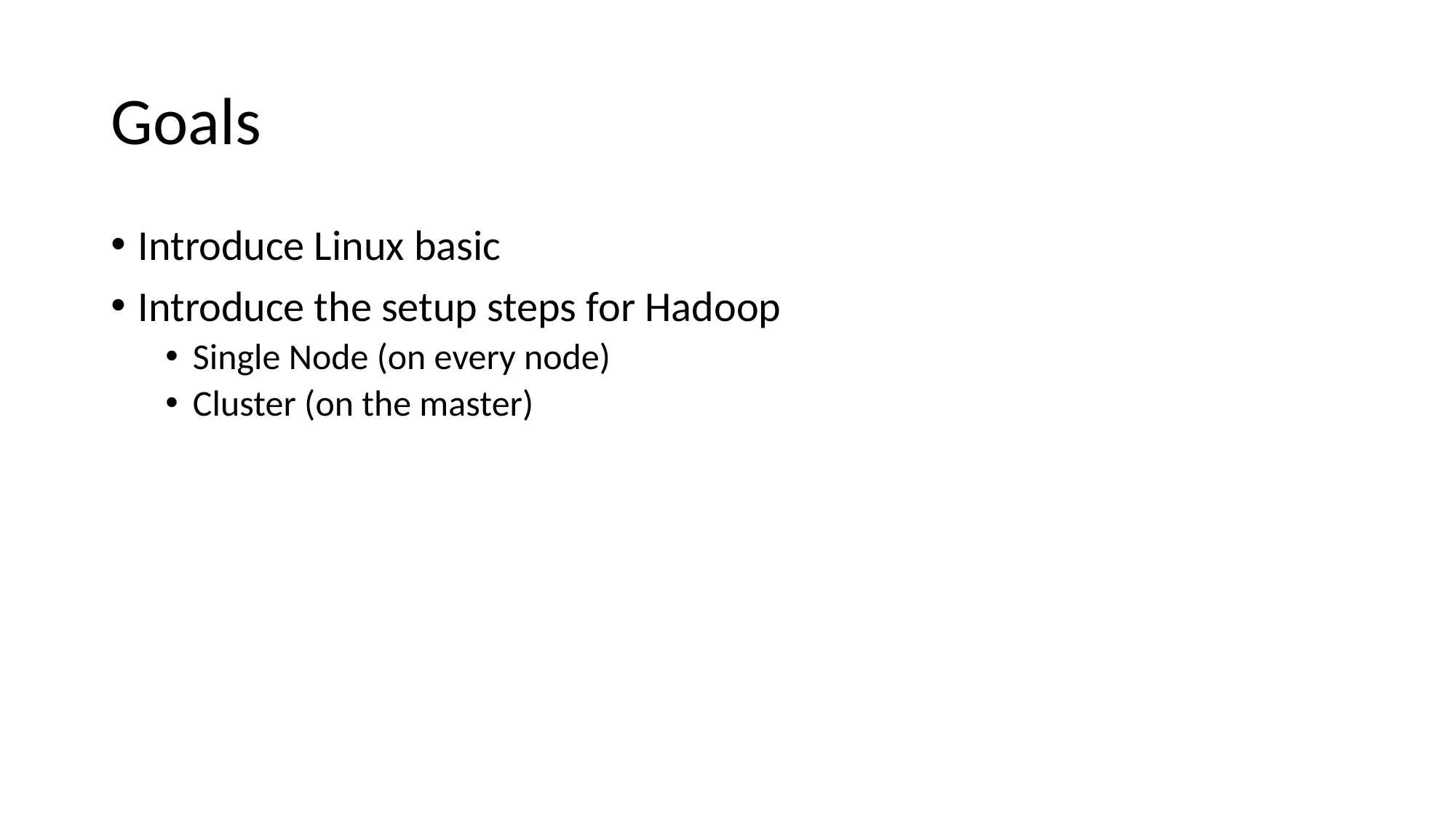

# Goals
Introduce Linux basic
Introduce the setup steps for Hadoop
Single Node (on every node)
Cluster (on the master)